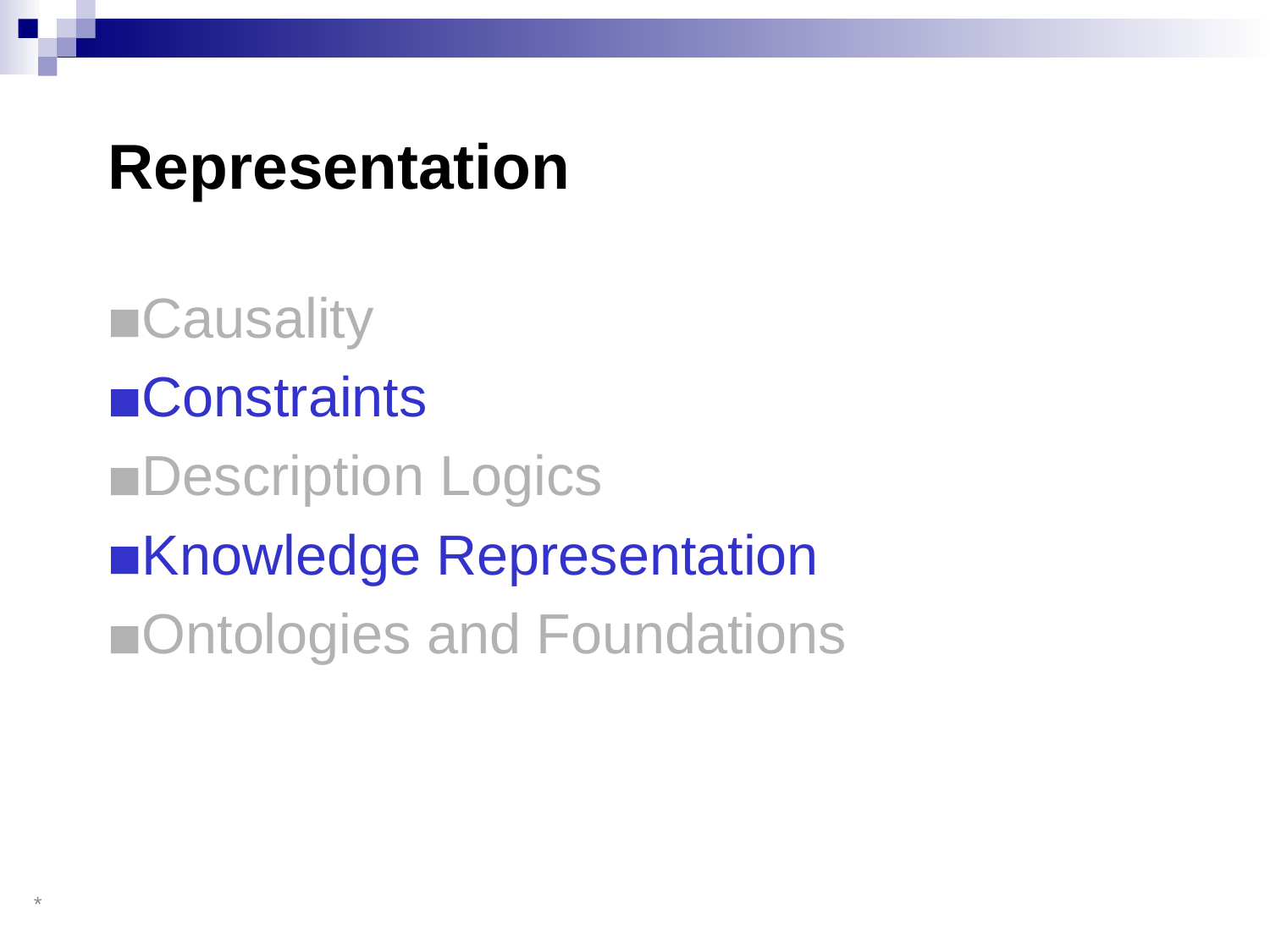

# Representation
Causality
Constraints
Description Logics
Knowledge Representation
Ontologies and Foundations